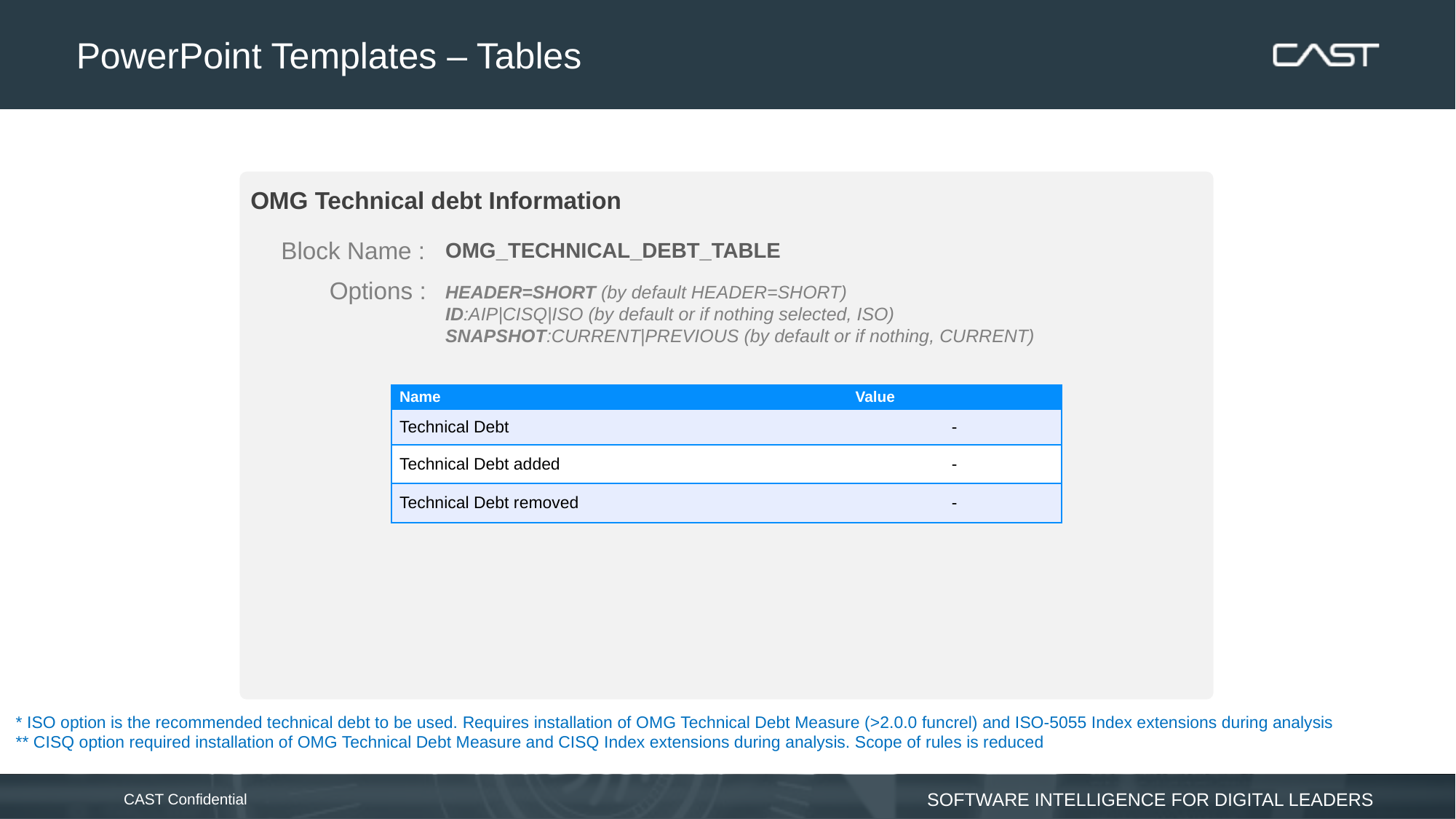

# PowerPoint Templates – Tables

OMG Technical debt Information
Block Name :
OMG_TECHNICAL_DEBT_TABLE
Options :
HEADER=SHORT (by default HEADER=SHORT)
ID:AIP|CISQ|ISO (by default or if nothing selected, ISO)
SNAPSHOT:CURRENT|PREVIOUS (by default or if nothing, CURRENT)
| Name | Value |
| --- | --- |
| Technical Debt | - |
| Technical Debt added | - |
| Technical Debt removed | - |
* ISO option is the recommended technical debt to be used. Requires installation of OMG Technical Debt Measure (>2.0.0 funcrel) and ISO-5055 Index extensions during analysis
** CISQ option required installation of OMG Technical Debt Measure and CISQ Index extensions during analysis. Scope of rules is reduced